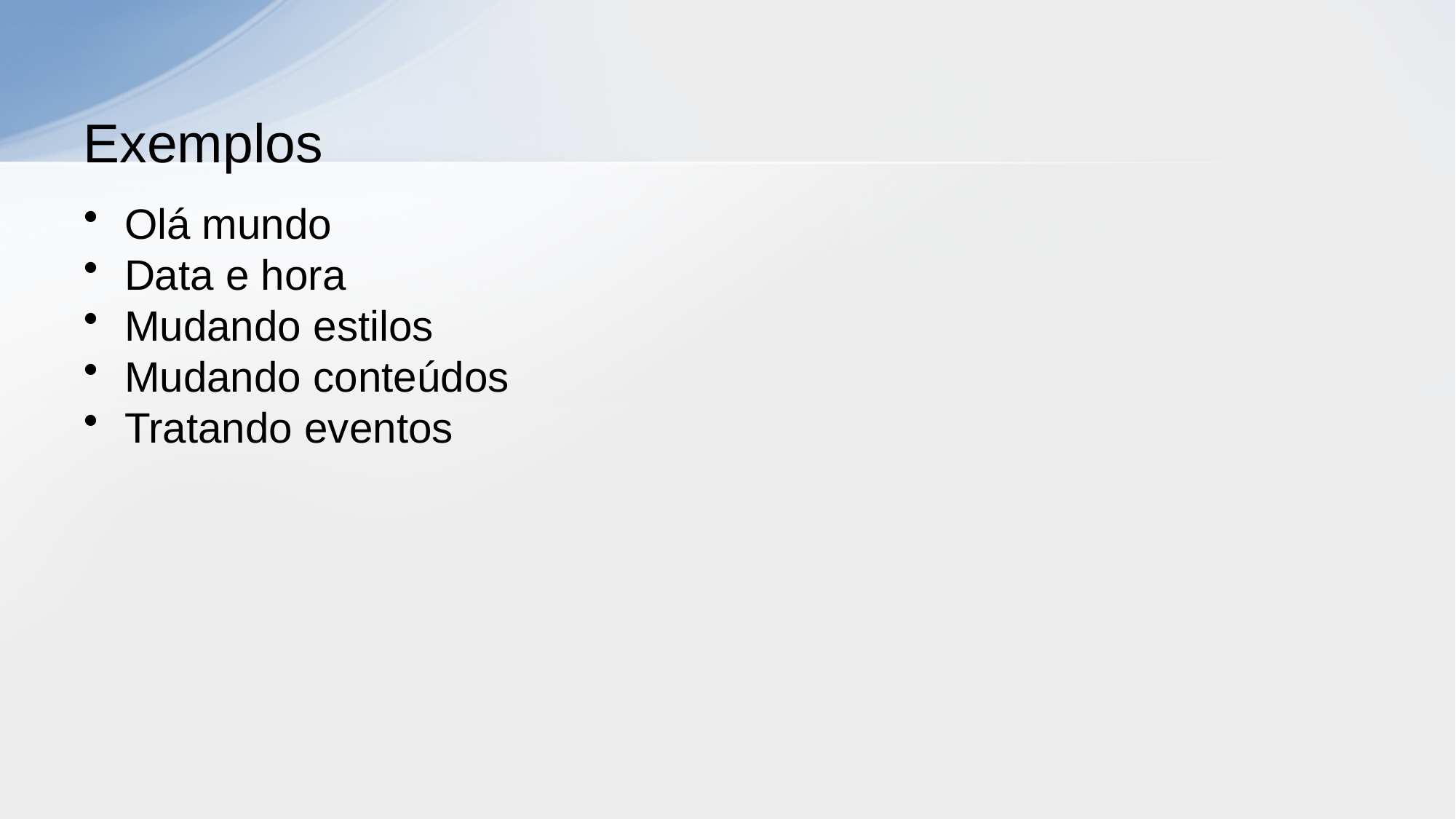

# Exemplos
Olá mundo
Data e hora
Mudando estilos
Mudando conteúdos
Tratando eventos